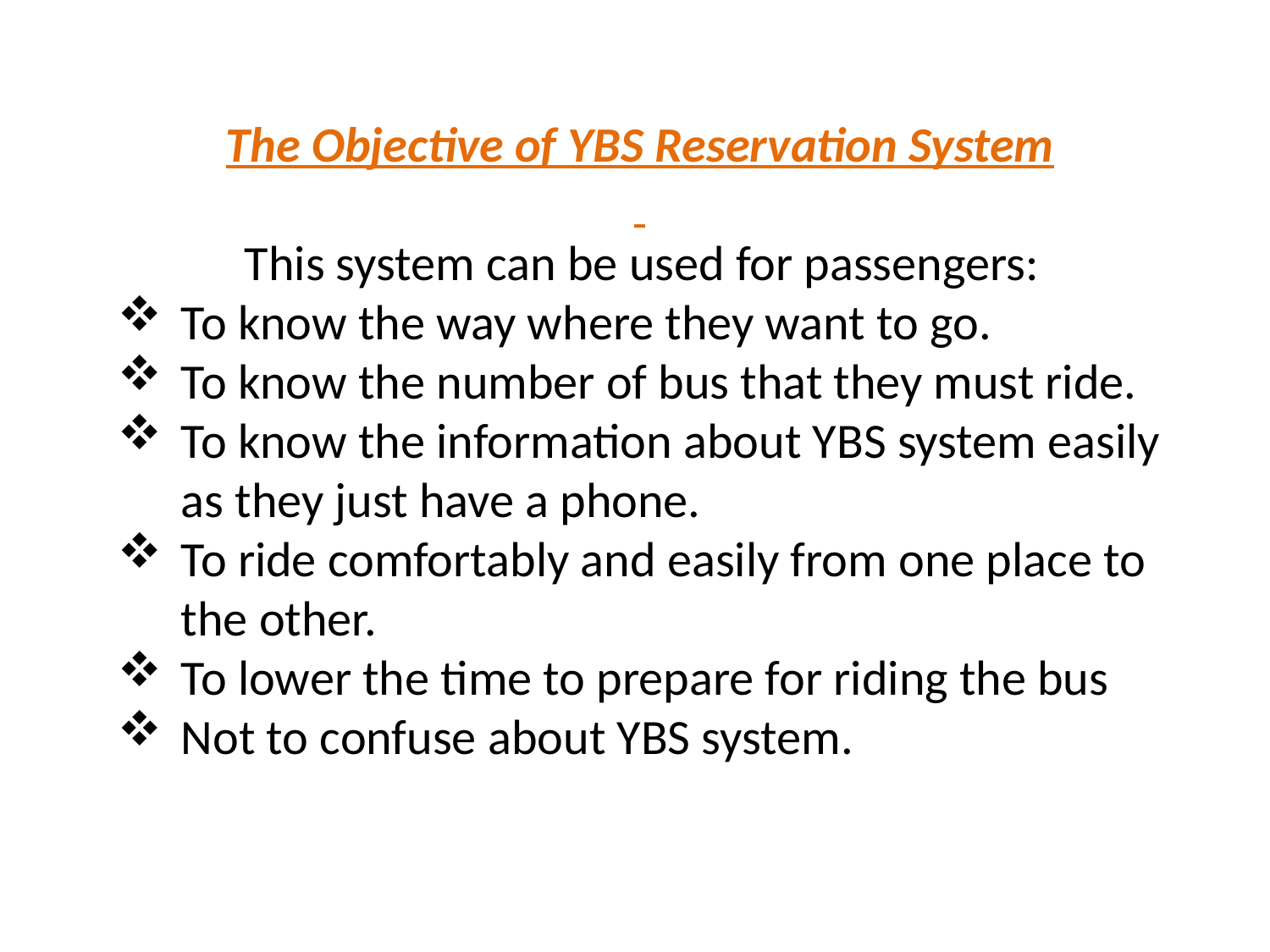

The Objective of YBS Reservation System

	This system can be used for passengers:
To know the way where they want to go.
To know the number of bus that they must ride.
To know the information about YBS system easily as they just have a phone.
To ride comfortably and easily from one place to the other.
To lower the time to prepare for riding the bus
Not to confuse about YBS system.